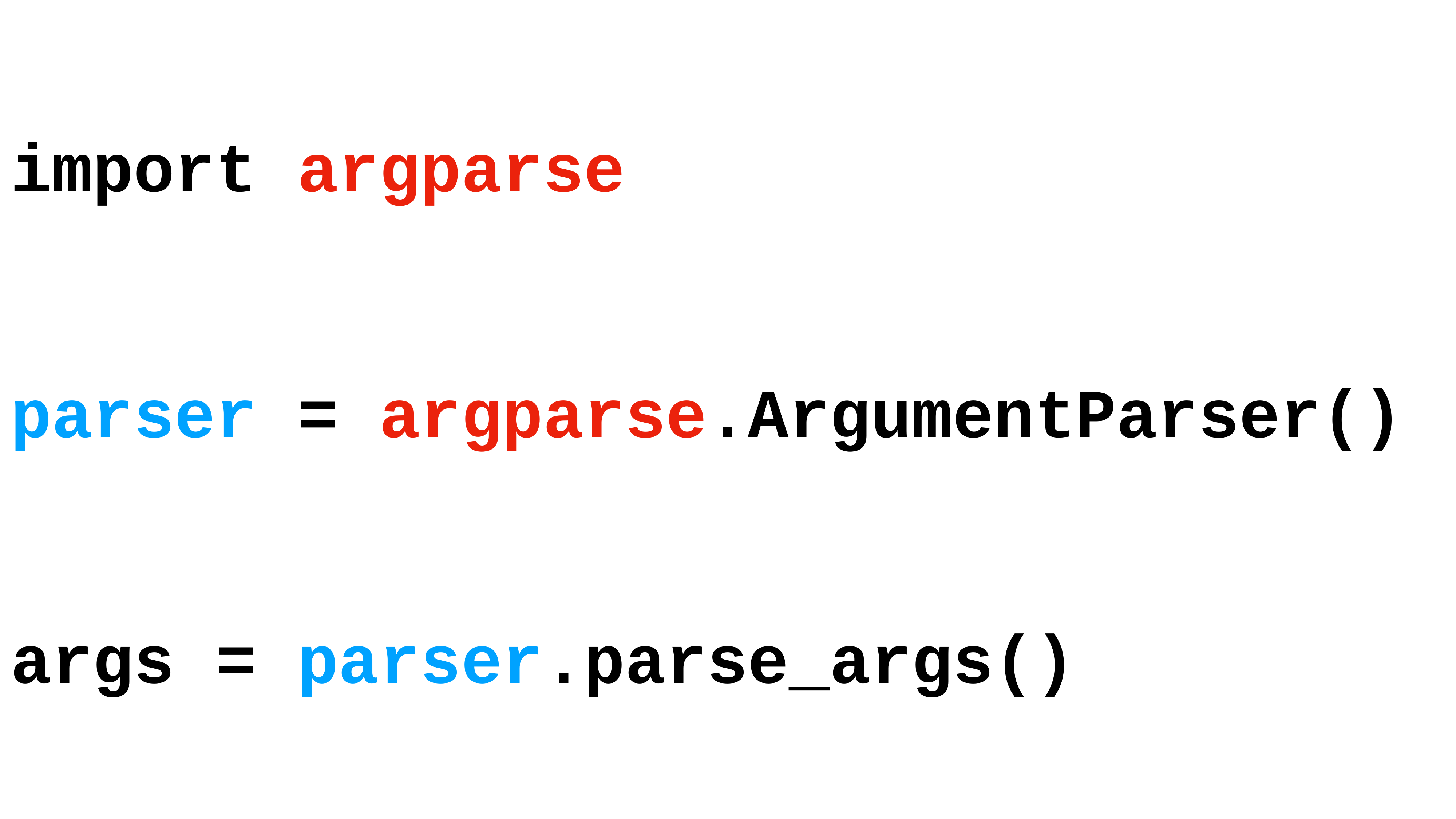

import argparse

parser = argparse.ArgumentParser()

args = parser.parse_args()